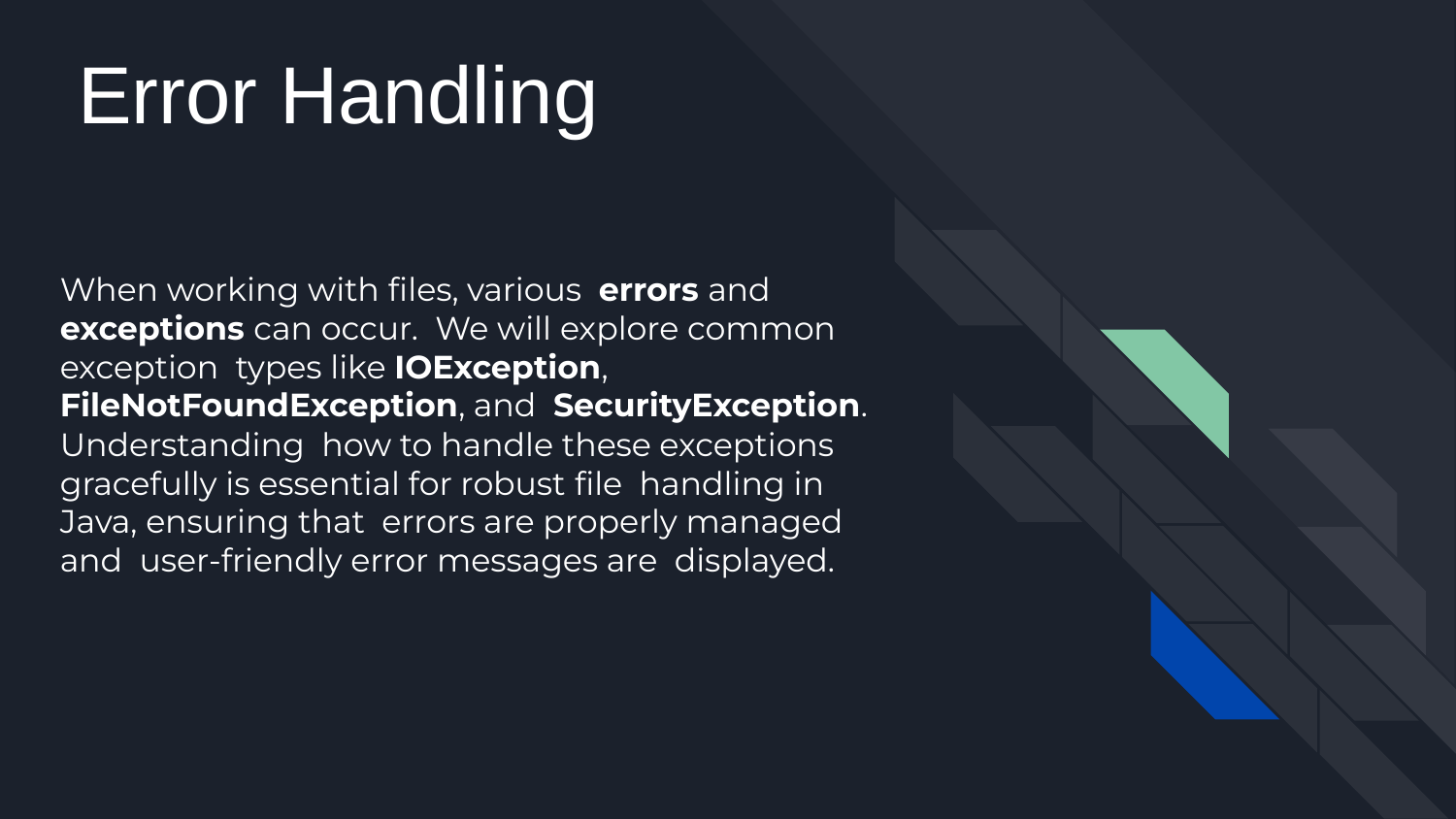

# Error Handling
When working with ﬁles, various  errors and exceptions can occur.  We will explore common exception  types like IOException,  FileNotFoundException, and  SecurityException. Understanding  how to handle these exceptions  gracefully is essential for robust ﬁle  handling in Java, ensuring that  errors are properly managed and  user-friendly error messages are  displayed.